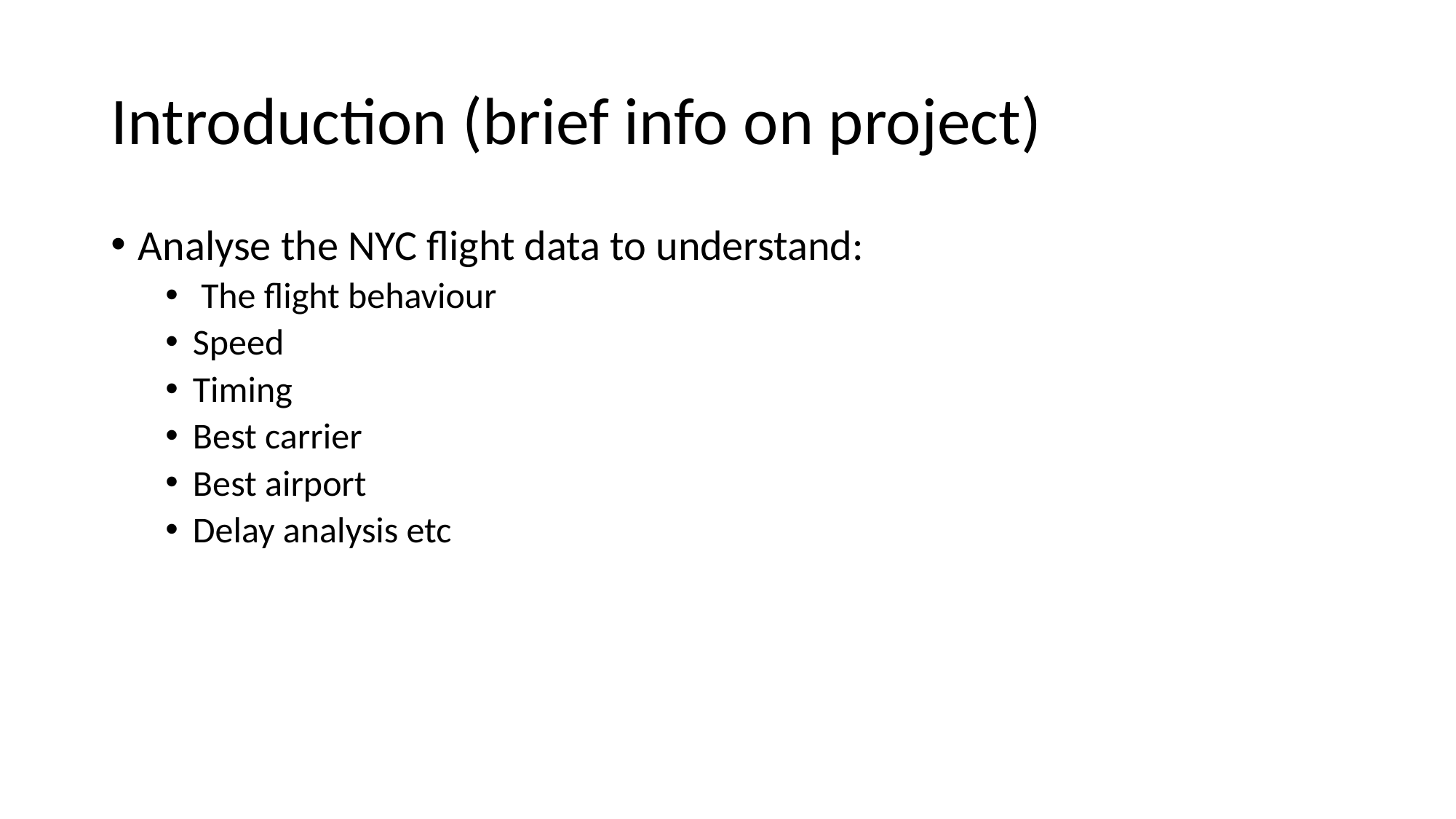

# Introduction (brief info on project)
Analyse the NYC flight data to understand:
 The flight behaviour
Speed
Timing
Best carrier
Best airport
Delay analysis etc